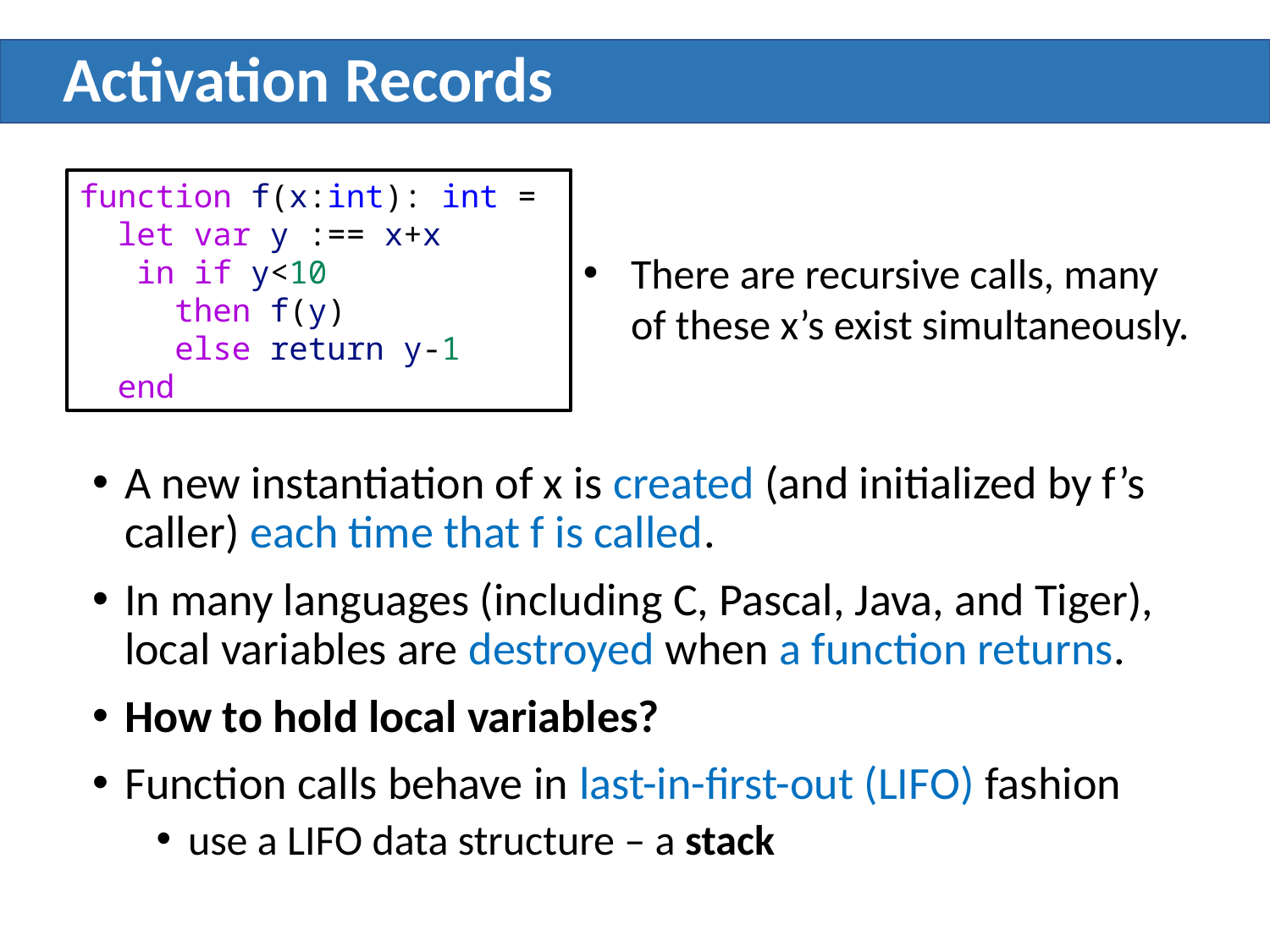

# Activation Records
function f(x:int): int =
  let var y :== x+x
   in if y<10
     then f(y)
     else return y-1
  end
There are recursive calls, many of these x’s exist simultaneously.
A new instantiation of x is created (and initialized by f’s caller) each time that f is called.
In many languages (including C, Pascal, Java, and Tiger), local variables are destroyed when a function returns.
How to hold local variables?
Function calls behave in last-in-first-out (LIFO) fashion
use a LIFO data structure – a stack